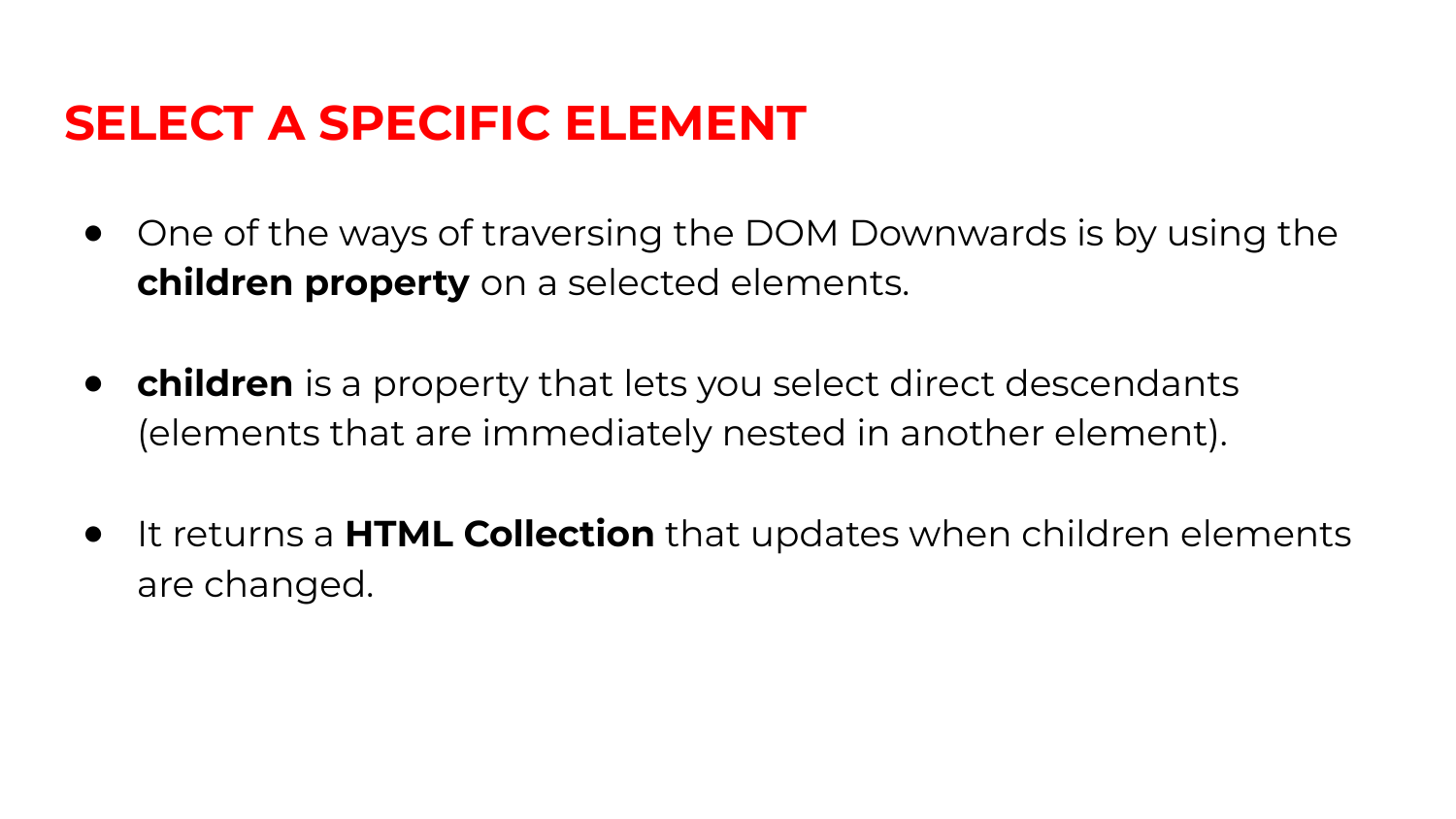

# SELECT A SPECIFIC ELEMENT
One of the ways of traversing the DOM Downwards is by using the children property on a selected elements.

children is a property that lets you select direct descendants (elements that are immediately nested in another element).

It returns a HTML Collection that updates when children elements are changed.